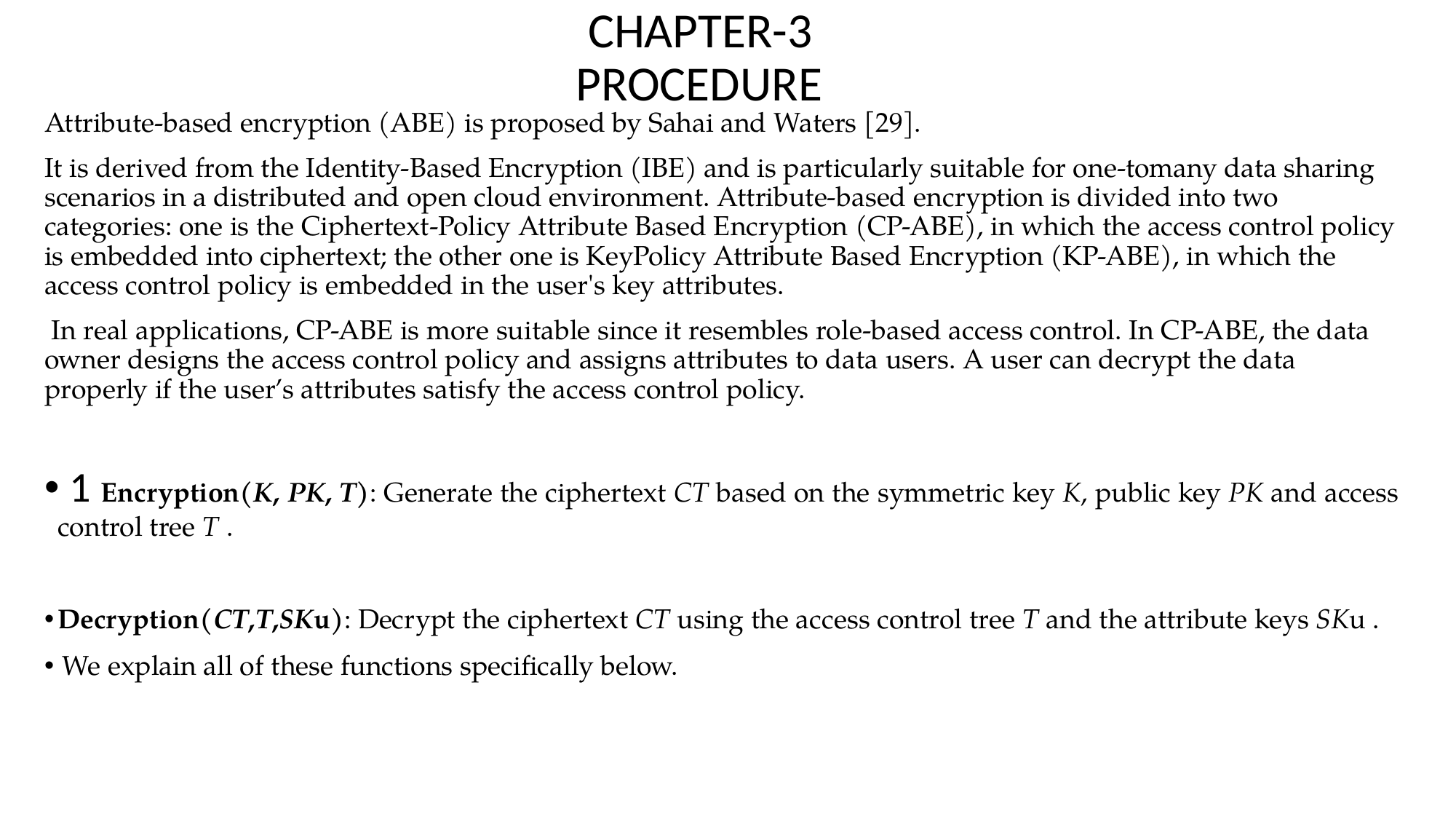

# CHAPTER-3 PROCEDURE
Attribute-based encryption (ABE) is proposed by Sahai and Waters [29].
It is derived from the Identity-Based Encryption (IBE) and is particularly suitable for one-tomany data sharing scenarios in a distributed and open cloud environment. Attribute-based encryption is divided into two categories: one is the Ciphertext-Policy Attribute Based Encryption (CP-ABE), in which the access control policy is embedded into ciphertext; the other one is KeyPolicy Attribute Based Encryption (KP-ABE), in which the access control policy is embedded in the user's key attributes.
 In real applications, CP-ABE is more suitable since it resembles role-based access control. In CP-ABE, the data owner designs the access control policy and assigns attributes to data users. A user can decrypt the data properly if the user’s attributes satisfy the access control policy.

 1 Encryption(K, PK, T): Generate the ciphertext CT based on the symmetric key K, public key PK and access control tree T .

Decryption(CT,T,SKu): Decrypt the ciphertext CT using the access control tree T and the attribute keys SKu .
We explain all of these functions specifically below.